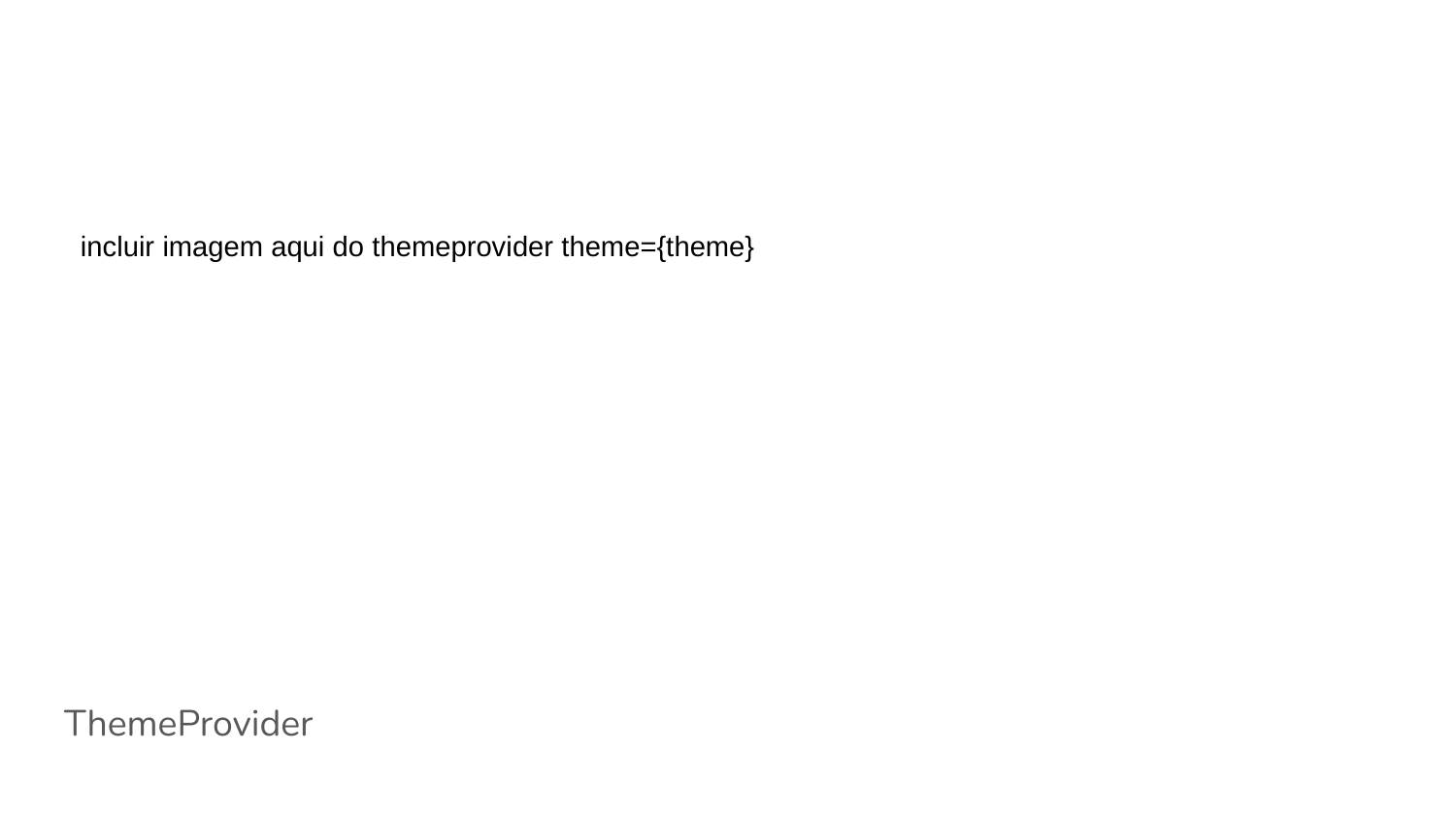

incluir imagem aqui do themeprovider theme={theme}
ThemeProvider